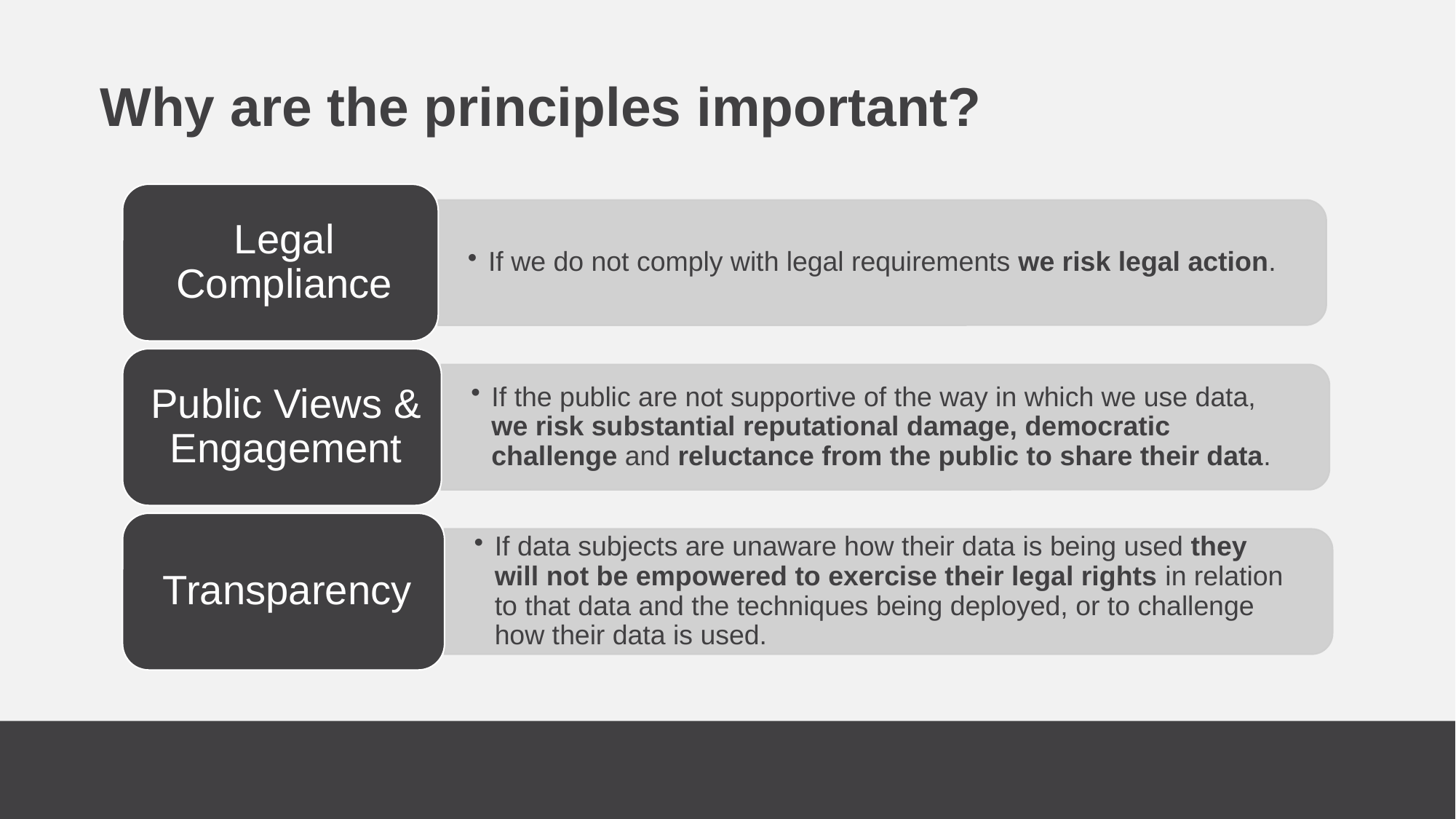

# Why are the principles important?
If we do not comply with legal requirements we risk legal action.
Legal Compliance
If the public are not supportive of the way in which we use data, we risk substantial reputational damage, democratic challenge and reluctance from the public to share their data.
Public Views & Engagement
If data subjects are unaware how their data is being used they will not be empowered to exercise their legal rights in relation to that data and the techniques being deployed, or to challenge how their data is used.
Transparency